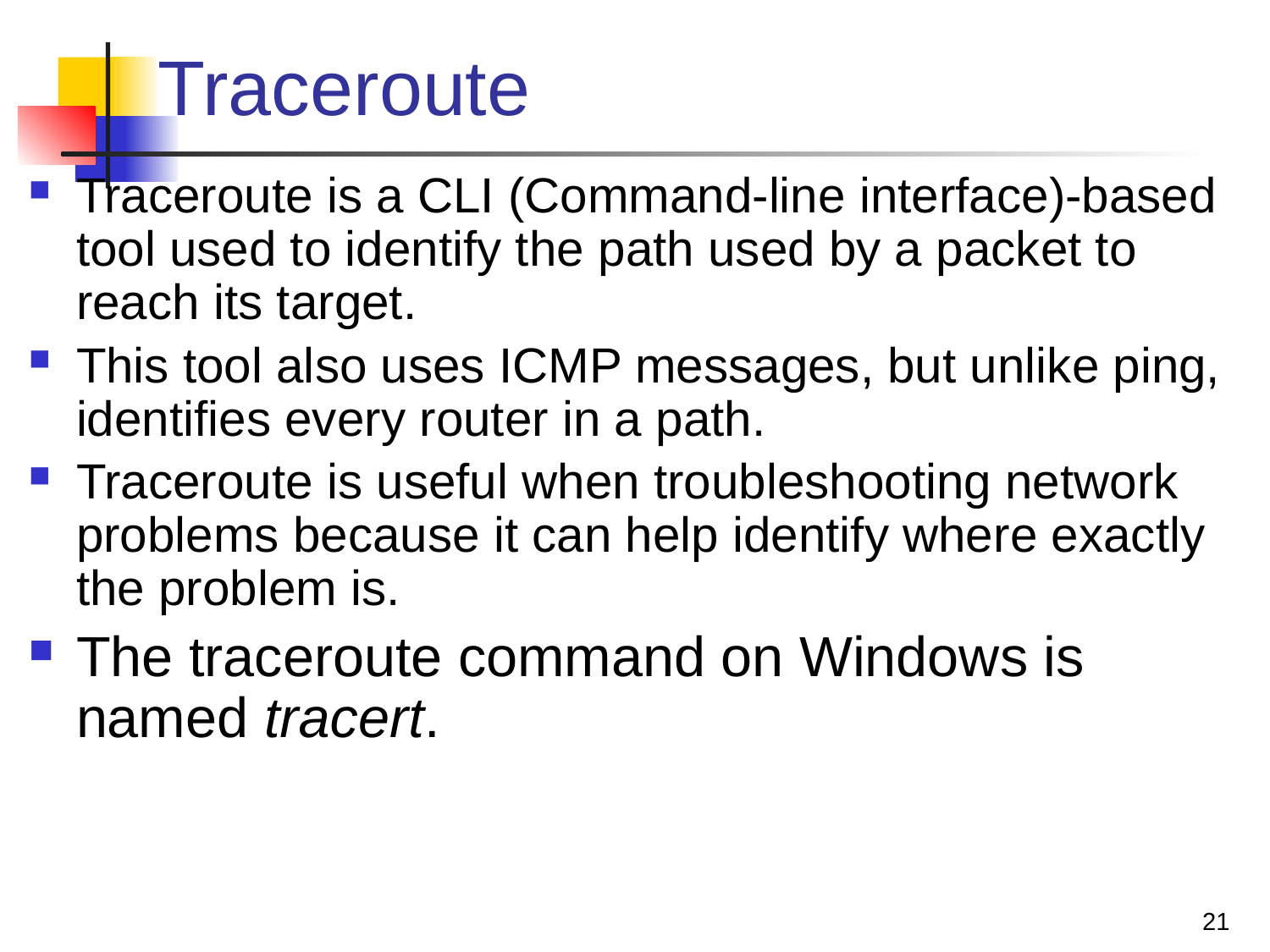

# Traceroute
Traceroute is a CLI (Command-line interface)-based tool used to identify the path used by a packet to reach its target.
This tool also uses ICMP messages, but unlike ping, identifies every router in a path.
Traceroute is useful when troubleshooting network problems because it can help identify where exactly the problem is.
The traceroute command on Windows is named tracert.
21